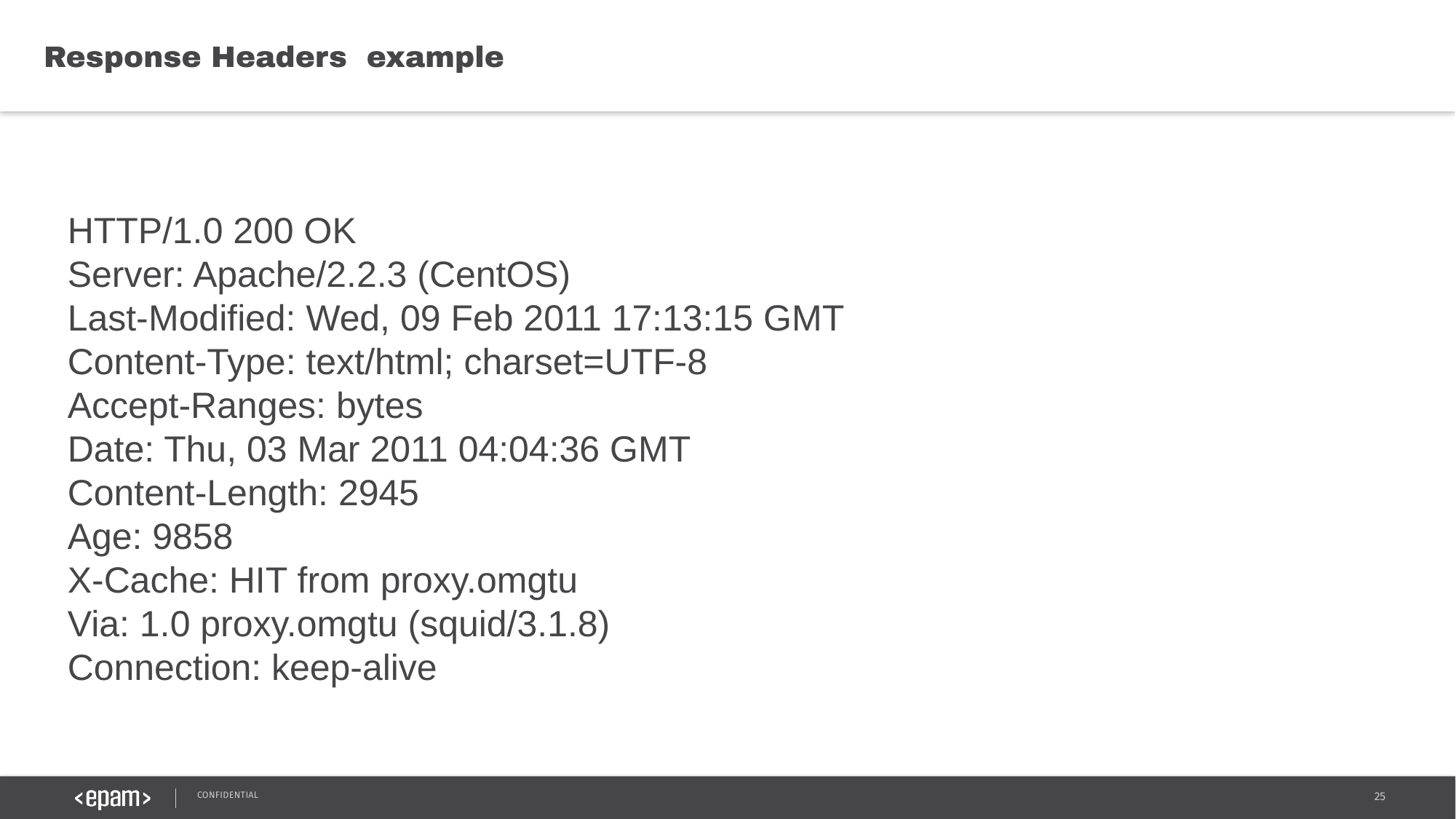

Response Headers  example
HTTP/1.0 200 OK
Server: Apache/2.2.3 (CentOS)
Last-Modified: Wed, 09 Feb 2011 17:13:15 GMT
Content-Type: text/html; charset=UTF-8
Accept-Ranges: bytes
Date: Thu, 03 Mar 2011 04:04:36 GMT
Content-Length: 2945
Age: 9858
X-Cache: HIT from proxy.omgtu
Via: 1.0 proxy.omgtu (squid/3.1.8)
Connection: keep-alive